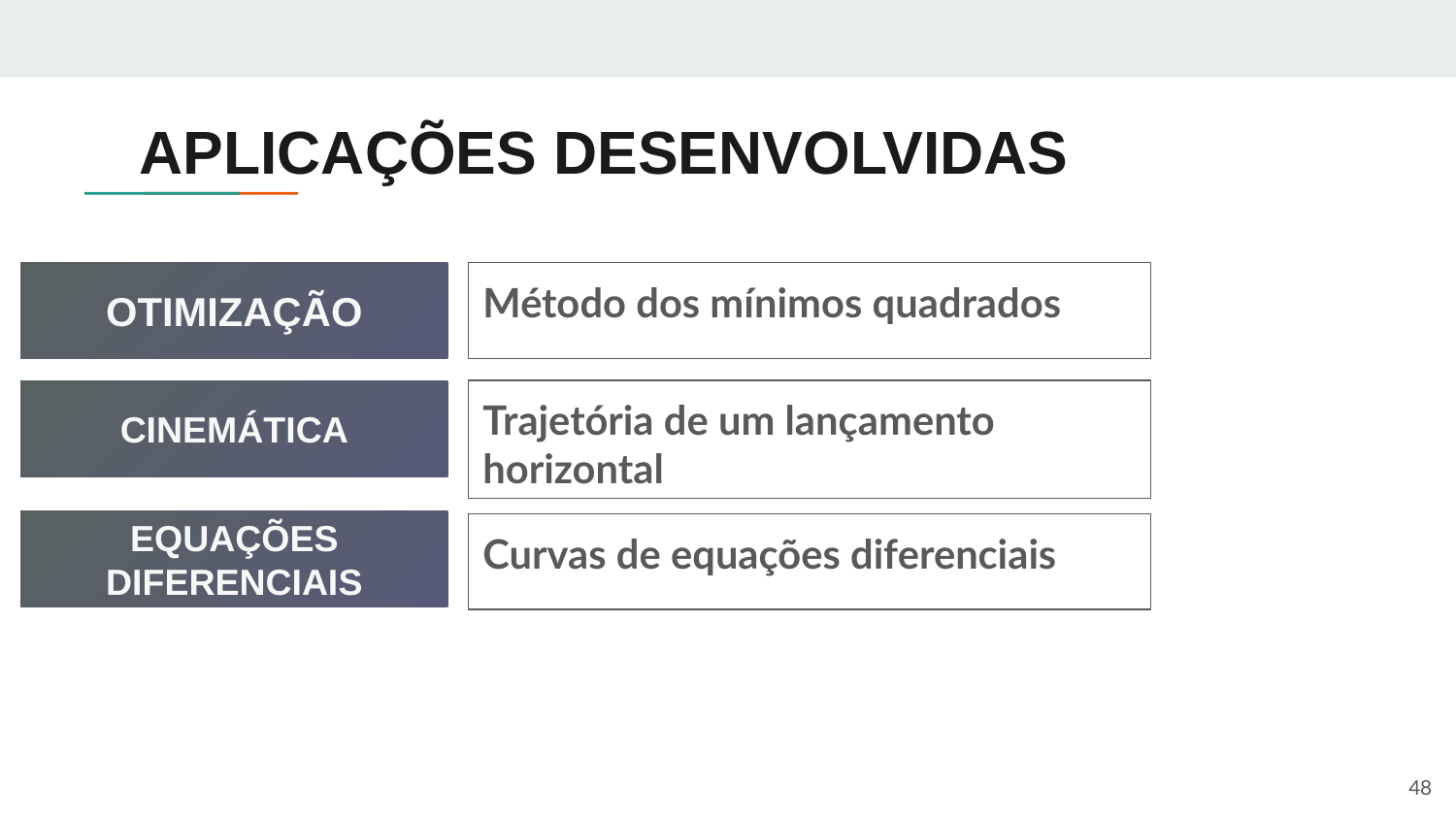

# APLICAÇÕES DESENVOLVIDAS
Método dos mínimos quadrados

OTIMIZAÇÃO
CINEMÁTICA
Trajetória de um lançamento horizontal

EQUAÇÕES DIFERENCIAIS
Curvas de equações diferenciais

48